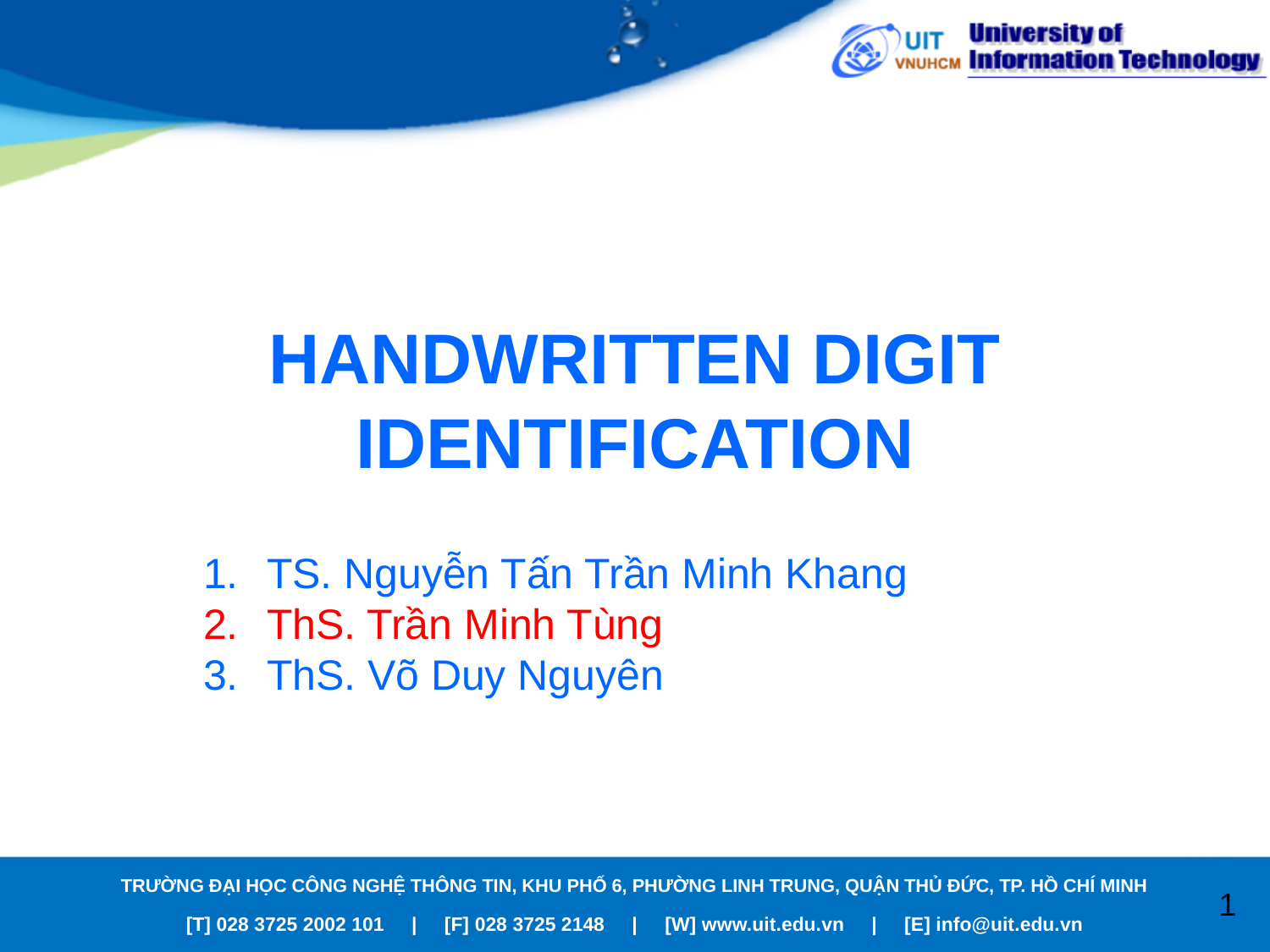

# HANDWRITTEN DIGIT IDENTIFICATION
TS. Nguyễn Tấn Trần Minh Khang
ThS. Trần Minh Tùng
ThS. Võ Duy Nguyên